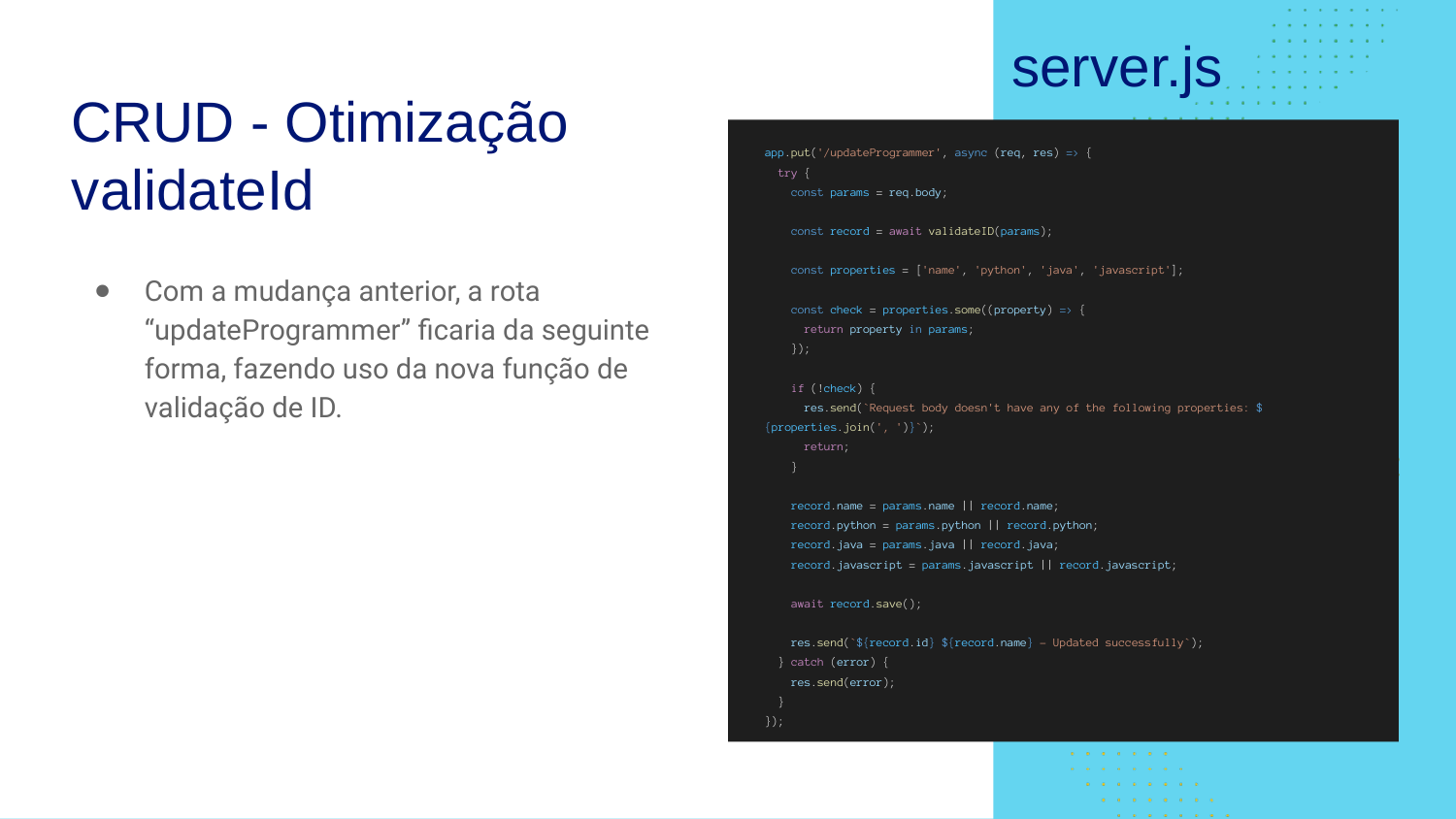

server.js
# CRUD - Otimização
validateId
app.put('/updateProgrammer', async (req, res) => {
  try {
    const params = req.body;

    const record = await validateID(params);

    const properties = ['name', 'python', 'java', 'javascript'];

    const check = properties.some((property) => {
      return property in params;
    });

    if (!check) {
      res.send(`Request body doesn't have any of the following properties: ${properties.join(', ')}`);
      return;
    }

    record.name = params.name || record.name;
    record.python = params.python || record.python;
    record.java = params.java || record.java;
    record.javascript = params.javascript || record.javascript;

    await record.save();

    res.send(`${record.id} ${record.name} - Updated successfully`);
  } catch (error) {
    res.send(error);
  }
});

Com a mudança anterior, a rota “updateProgrammer” ficaria da seguinte forma, fazendo uso da nova função de validação de ID.